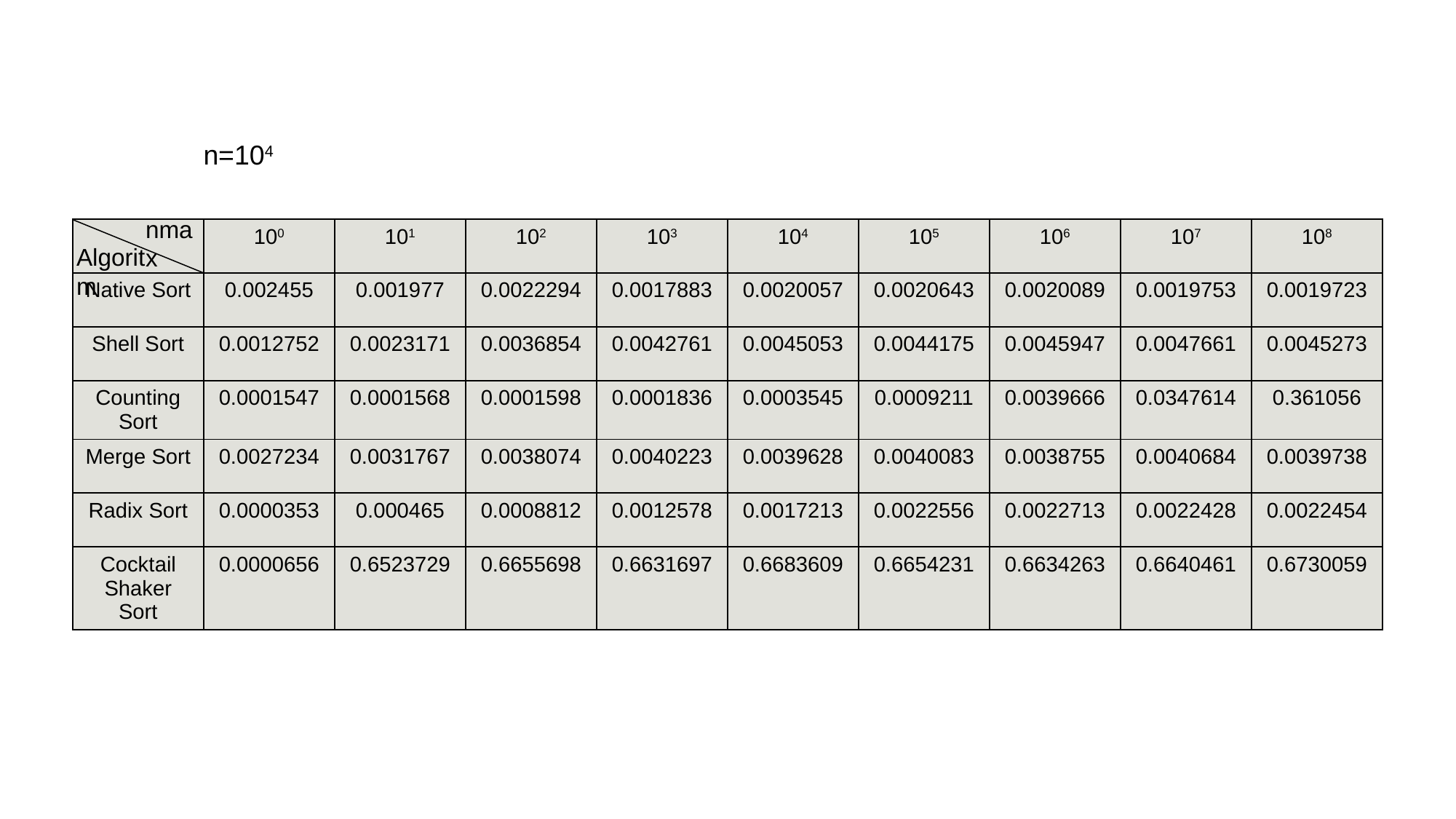

n=104
nmax
|  | 100 | 101 | 102 | 103 | 104 | 105 | 106 | 107 | 108 |
| --- | --- | --- | --- | --- | --- | --- | --- | --- | --- |
| Native Sort | 0.002455 | 0.001977 | 0.0022294 | 0.0017883 | 0.0020057 | 0.0020643 | 0.0020089 | 0.0019753 | 0.0019723 |
| Shell Sort | 0.0012752 | 0.0023171 | 0.0036854 | 0.0042761 | 0.0045053 | 0.0044175 | 0.0045947 | 0.0047661 | 0.0045273 |
| Counting Sort | 0.0001547 | 0.0001568 | 0.0001598 | 0.0001836 | 0.0003545 | 0.0009211 | 0.0039666 | 0.0347614 | 0.361056 |
| Merge Sort | 0.0027234 | 0.0031767 | 0.0038074 | 0.0040223 | 0.0039628 | 0.0040083 | 0.0038755 | 0.0040684 | 0.0039738 |
| Radix Sort | 0.0000353 | 0.000465 | 0.0008812 | 0.0012578 | 0.0017213 | 0.0022556 | 0.0022713 | 0.0022428 | 0.0022454 |
| Cocktail Shaker Sort | 0.0000656 | 0.6523729 | 0.6655698 | 0.6631697 | 0.6683609 | 0.6654231 | 0.6634263 | 0.6640461 | 0.6730059 |
Algoritm